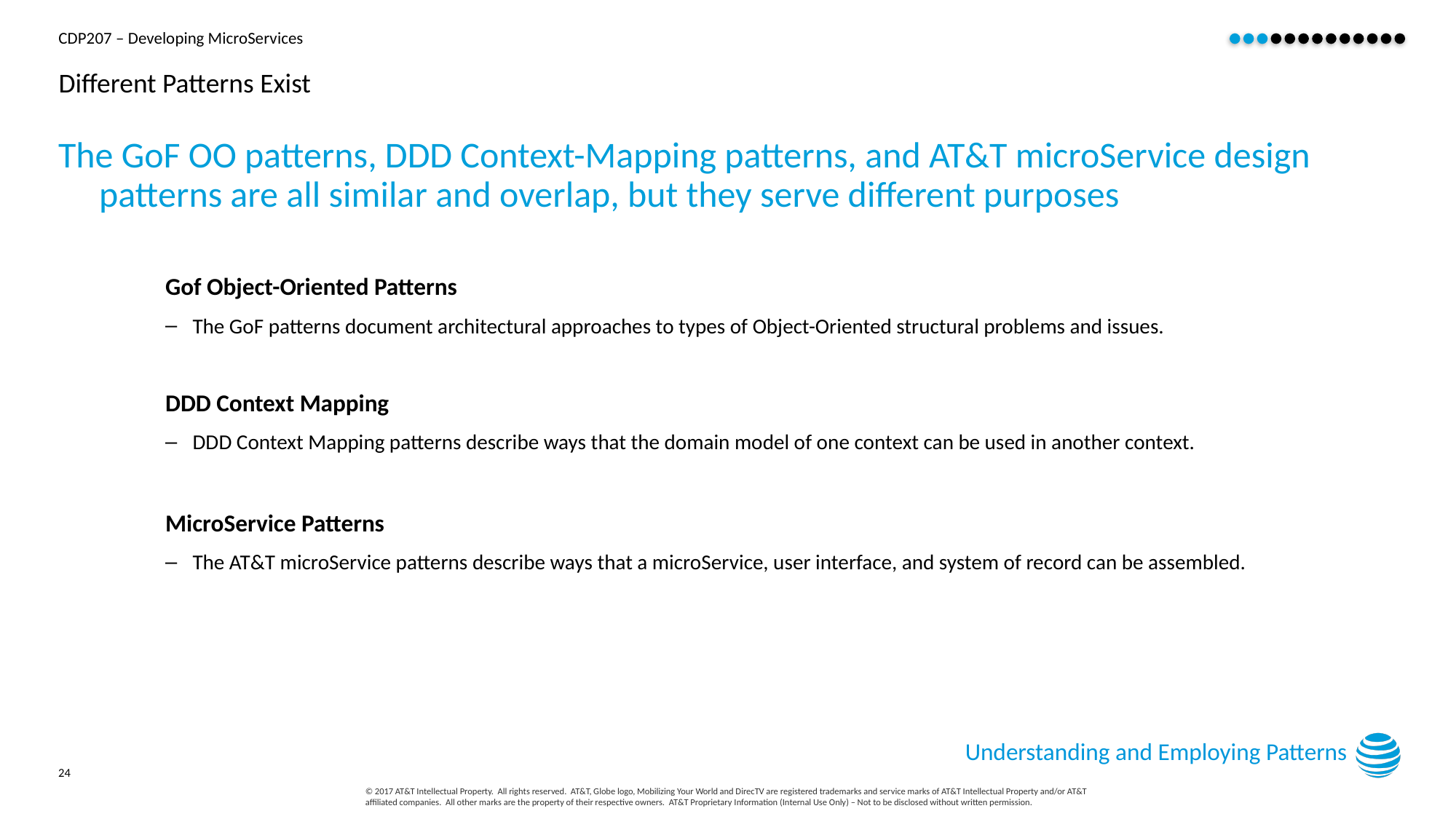

# Different Patterns Exist
The GoF OO patterns, DDD Context-Mapping patterns, and AT&T microService design patterns are all similar and overlap, but they serve different purposes

Gof Object-Oriented Patterns
The GoF patterns document architectural approaches to types of Object-Oriented structural problems and issues.

DDD Context Mapping
DDD Context Mapping patterns describe ways that the domain model of one context can be used in another context.

MicroService Patterns
The AT&T microService patterns describe ways that a microService, user interface, and system of record can be assembled.

Understanding and Employing Patterns
24